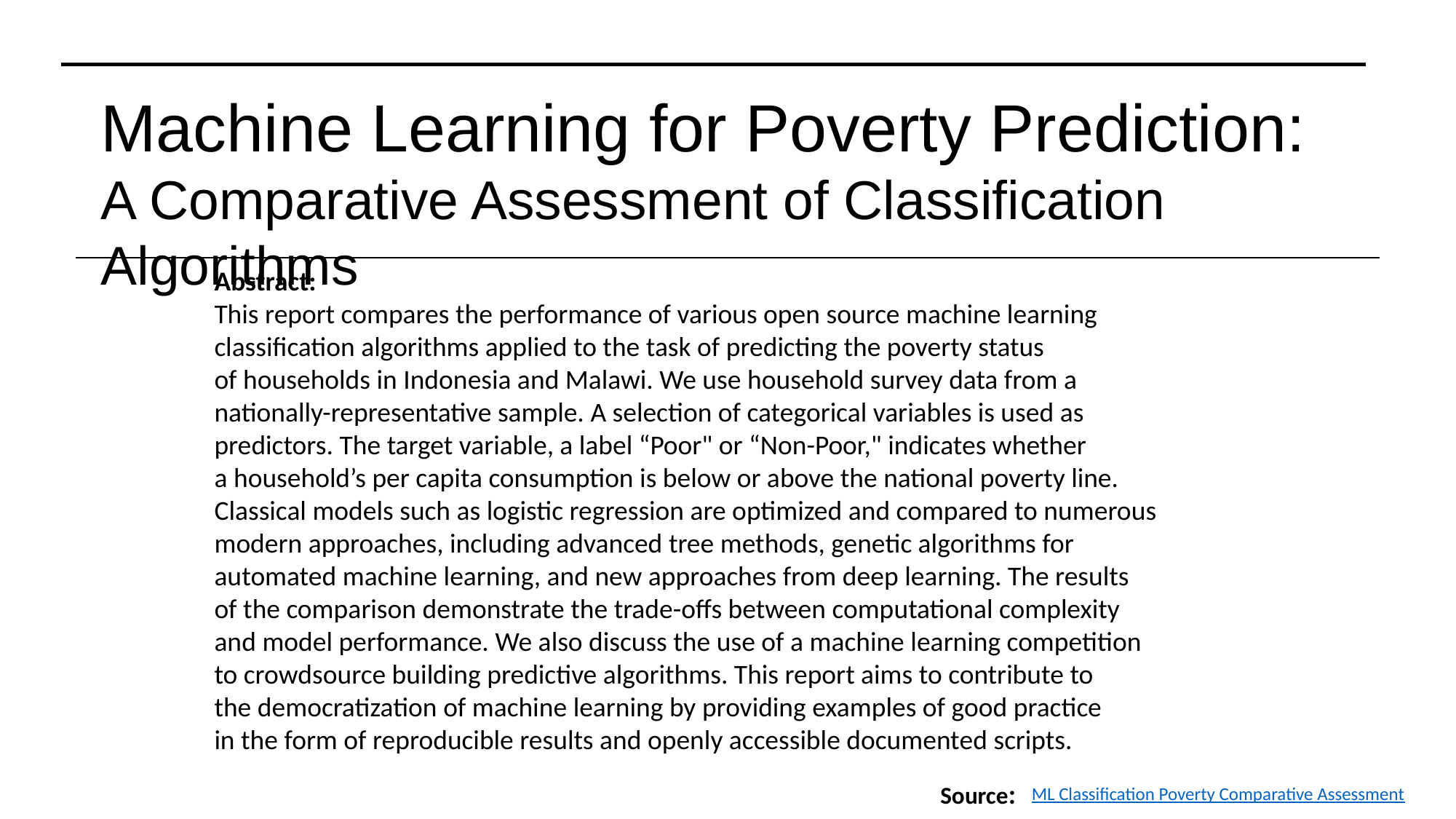

Machine Learning for Poverty Prediction:
A Comparative Assessment of Classification Algorithms
Abstract:
This report compares the performance of various open source machine learning
classification algorithms applied to the task of predicting the poverty status
of households in Indonesia and Malawi. We use household survey data from a
nationally-representative sample. A selection of categorical variables is used as
predictors. The target variable, a label “Poor" or “Non-Poor," indicates whether
a household’s per capita consumption is below or above the national poverty line.
Classical models such as logistic regression are optimized and compared to numerous
modern approaches, including advanced tree methods, genetic algorithms for
automated machine learning, and new approaches from deep learning. The results
of the comparison demonstrate the trade-offs between computational complexity
and model performance. We also discuss the use of a machine learning competition
to crowdsource building predictive algorithms. This report aims to contribute to
the democratization of machine learning by providing examples of good practice
in the form of reproducible results and openly accessible documented scripts.
Source:
ML Classification Poverty Comparative Assessment